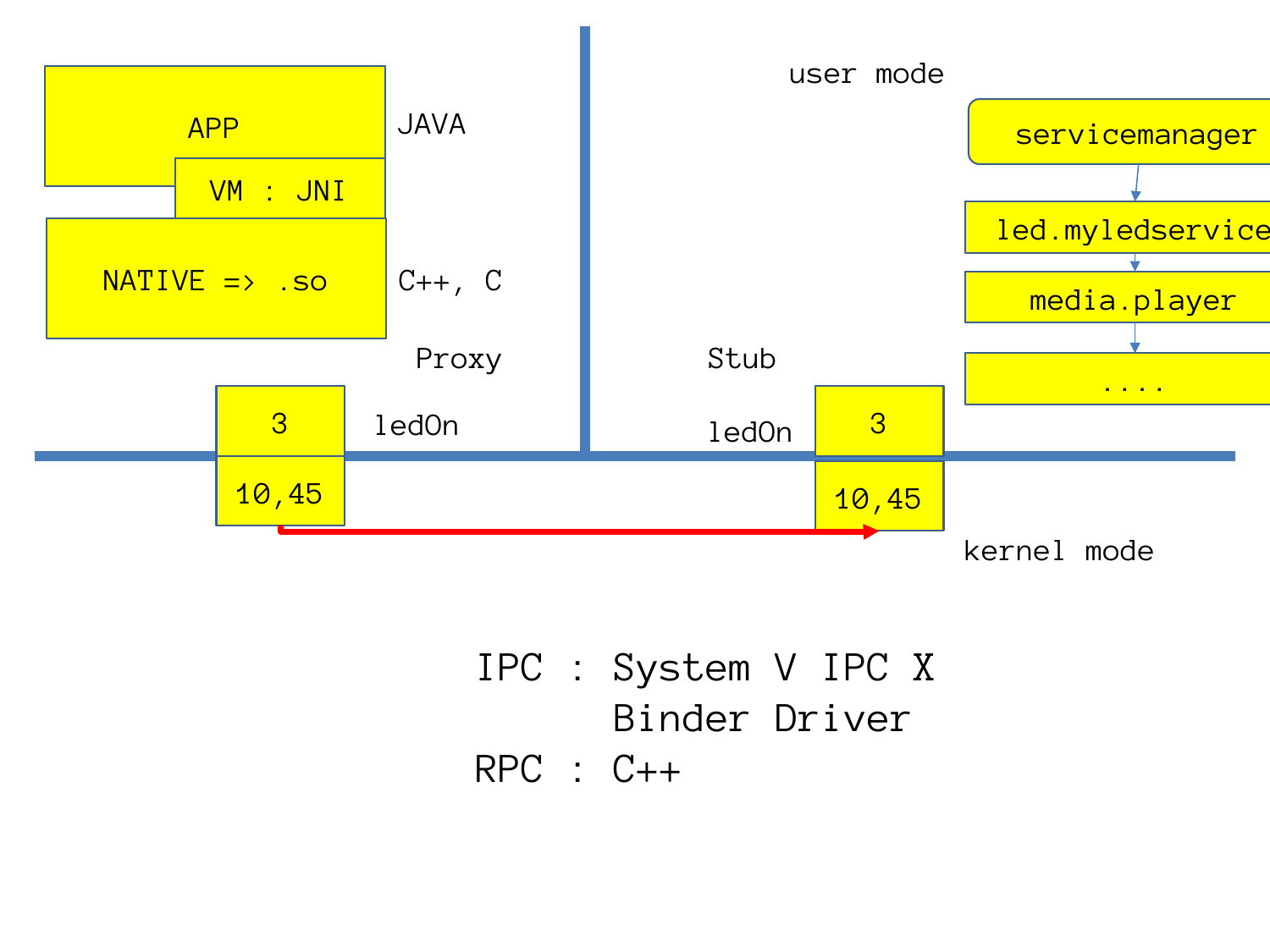

user mode
APP
JAVA
servicemanager
VM : JNI
led.myledservice
NATIVE => .so
C++, C
media.player
Proxy
Stub
....
3
3
ledOn
ledOn
10,45
10,45
kernel mode
IPC : System V IPC X
      Binder Driver
RPC : C++